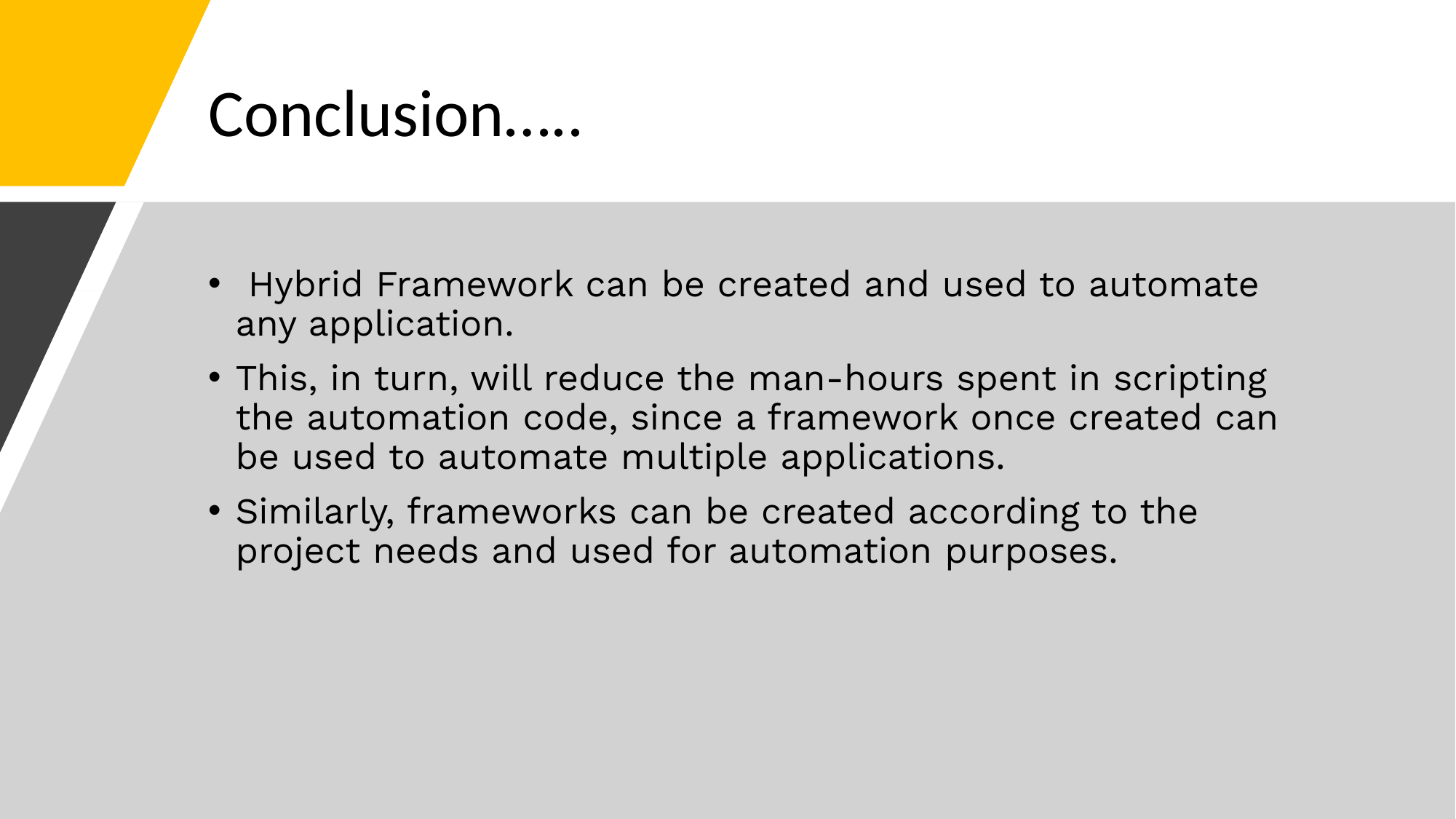

# Conclusion…..

 Hybrid Framework can be created and used to automate any application.
This, in turn, will reduce the man-hours spent in scripting the automation code, since a framework once created can be used to automate multiple applications.
Similarly, frameworks can be created according to the project needs and used for automation purposes.